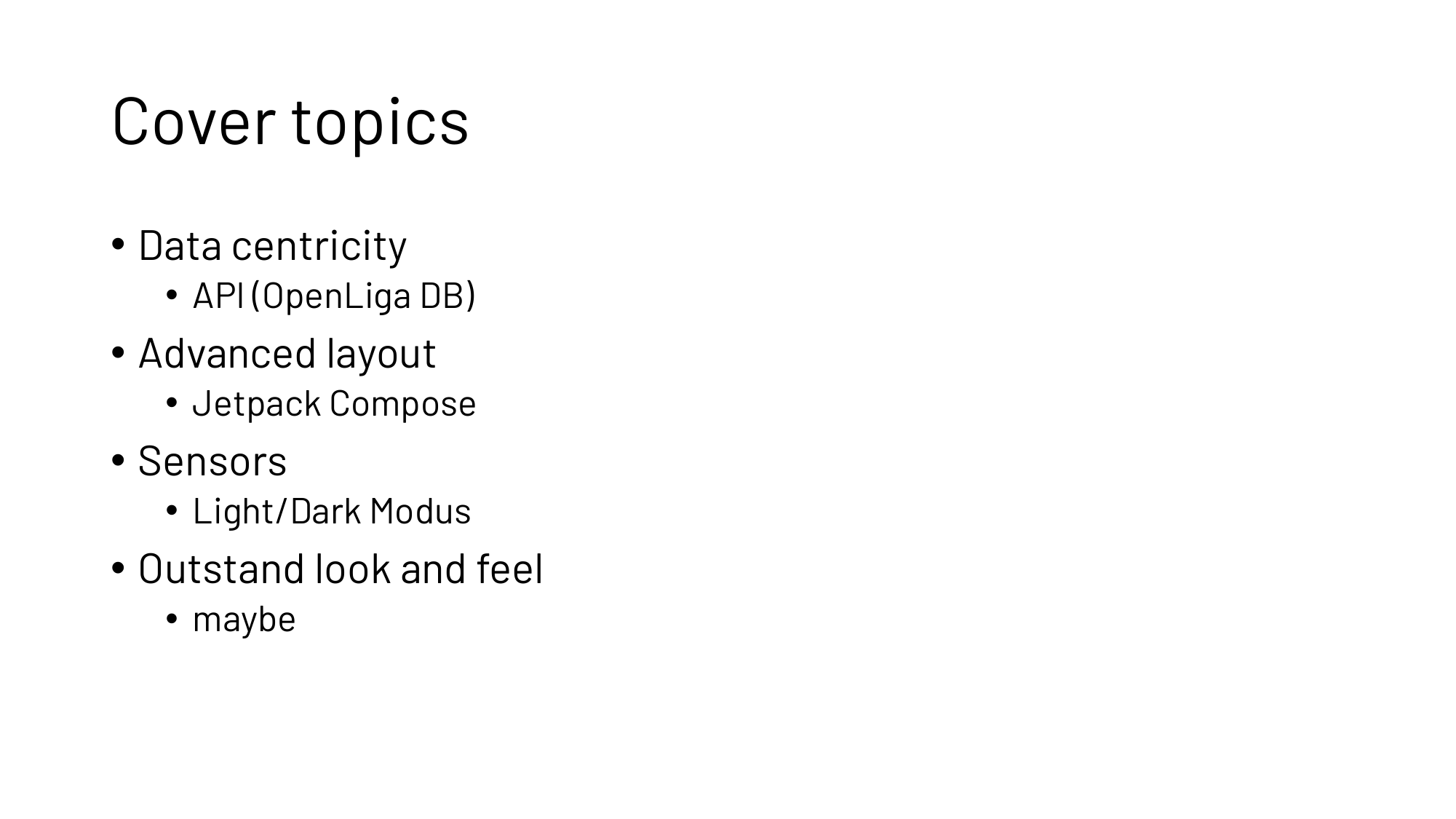

# Cover topics
Data centricity
API (OpenLiga DB)
Advanced layout
Jetpack Compose
Sensors
Light/Dark Modus
Outstand look and feel
maybe